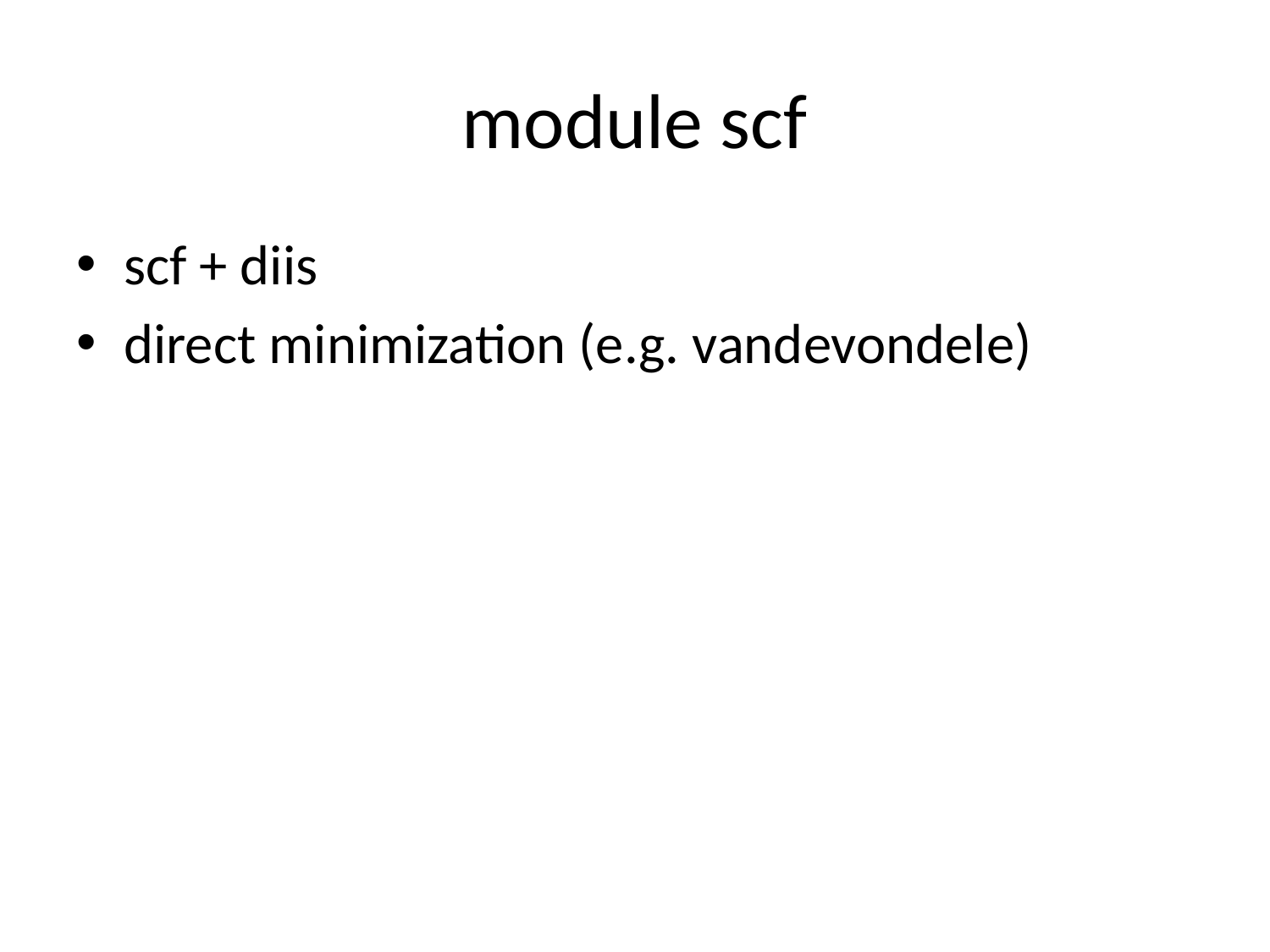

# module scf
scf + diis
direct minimization (e.g. vandevondele)